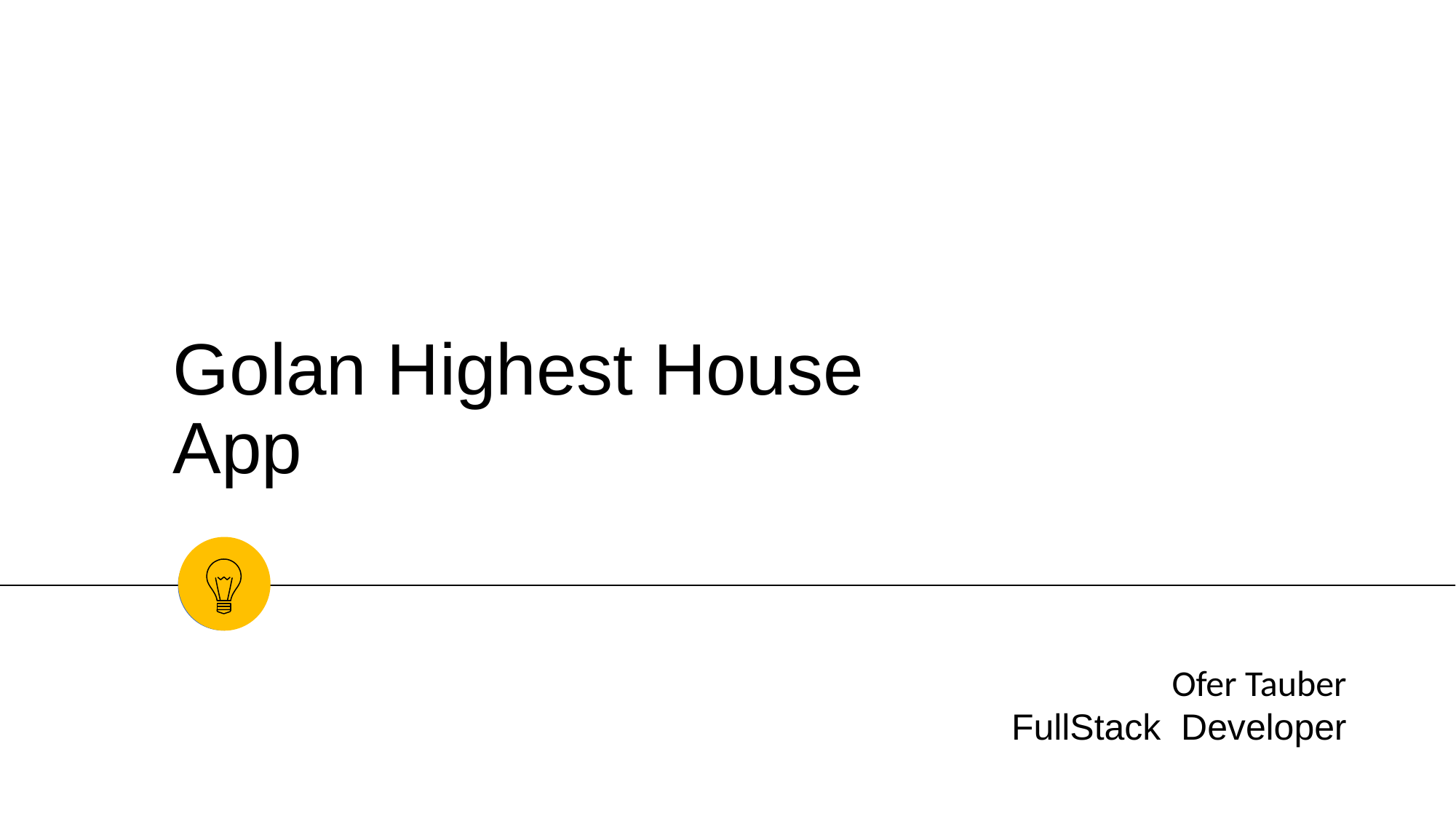

# Golan Highest House App

Ofer Tauber
FullStack  Developer